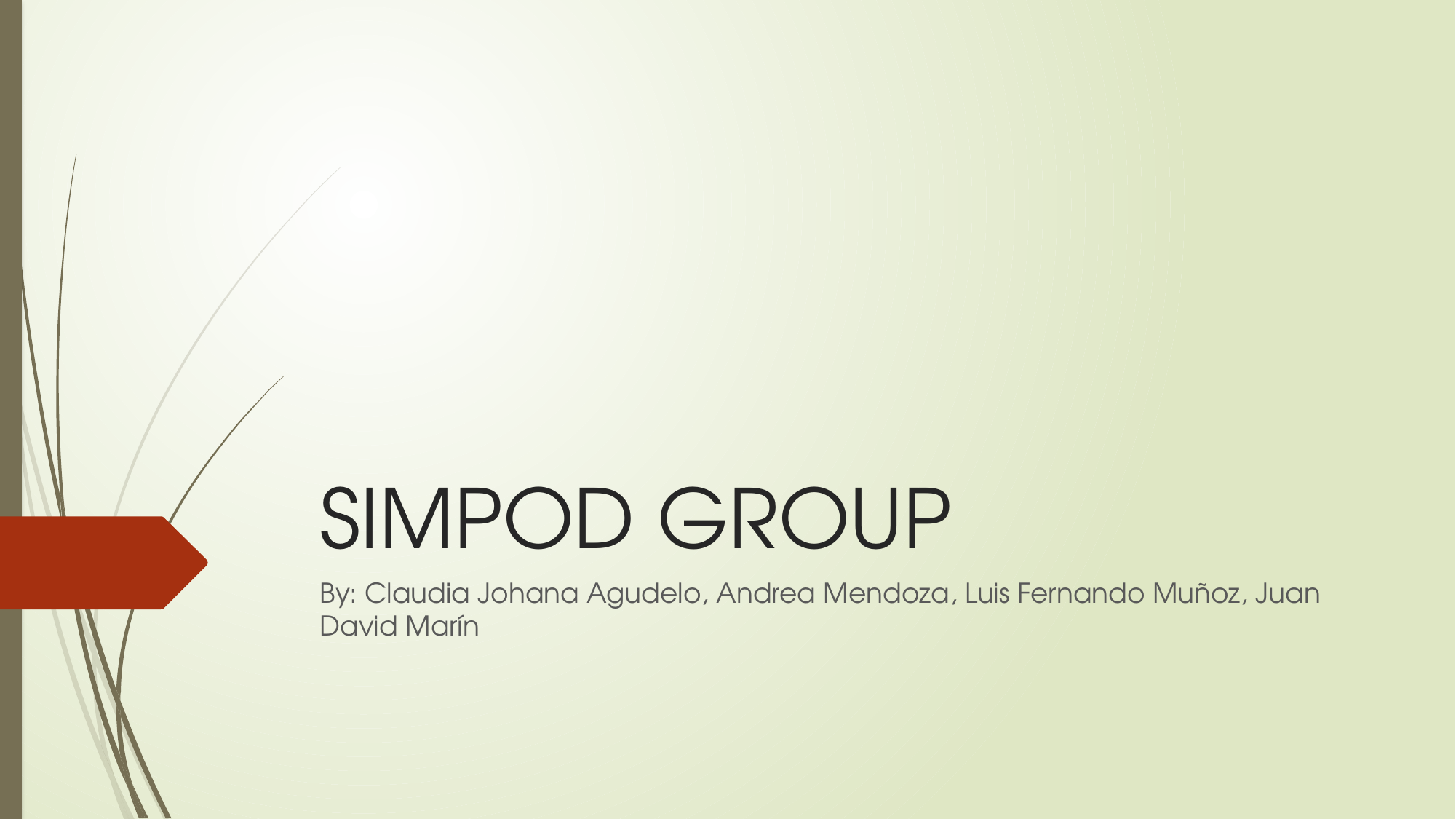

# SIMPOD GROUP
By: Claudia Johana Agudelo, Andrea Mendoza, Luis Fernando Muñoz, Juan David Marín